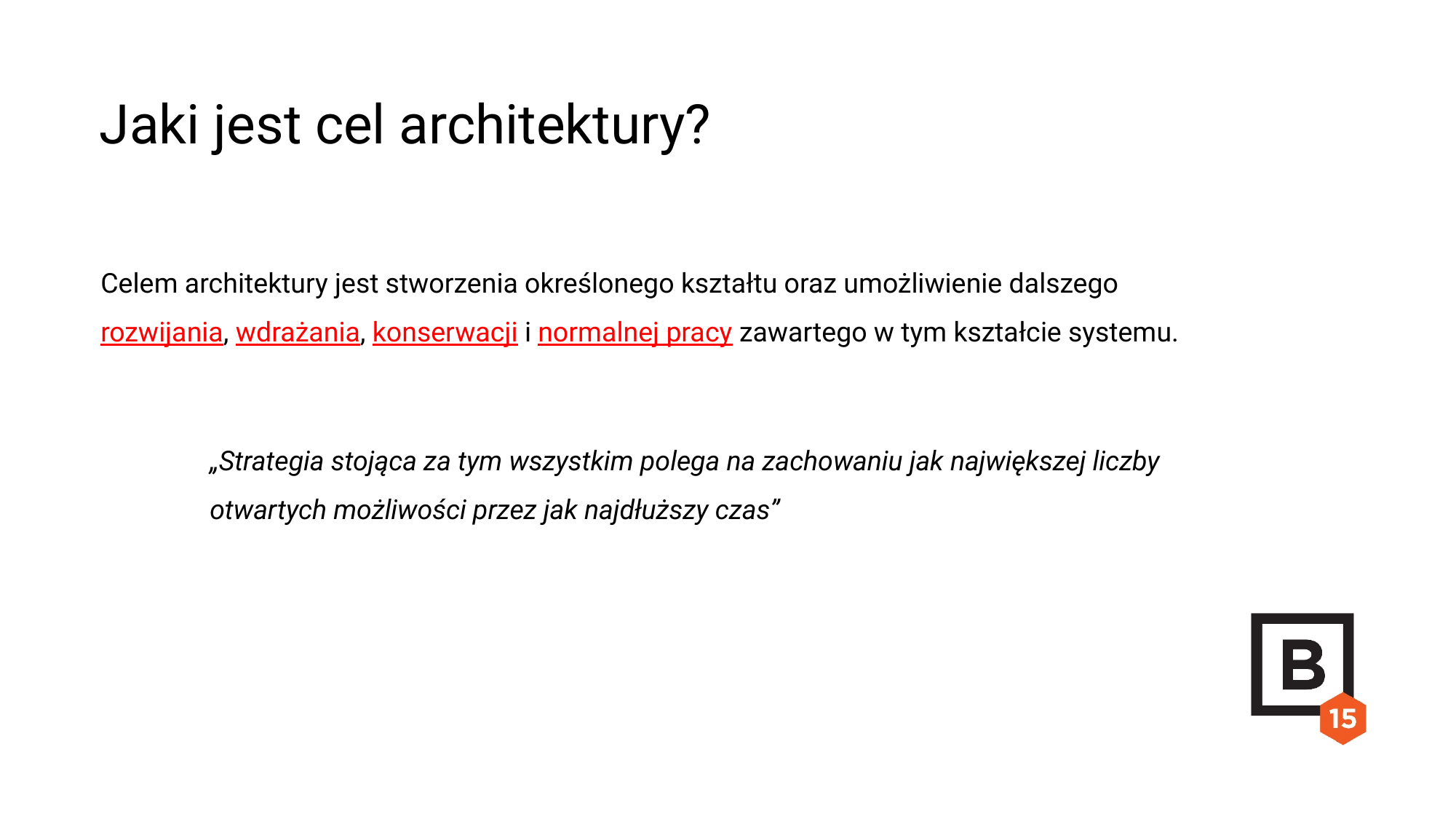

Jaki jest cel architektury?

Celem architektury jest stworzenia określonego kształtu oraz umożliwienie dalszego rozwijania, wdrażania, konserwacji i normalnej pracy zawartego w tym kształcie systemu.

	„Strategia stojąca za tym wszystkim polega na zachowaniu jak największej liczby 		otwartych możliwości przez jak najdłuższy czas”